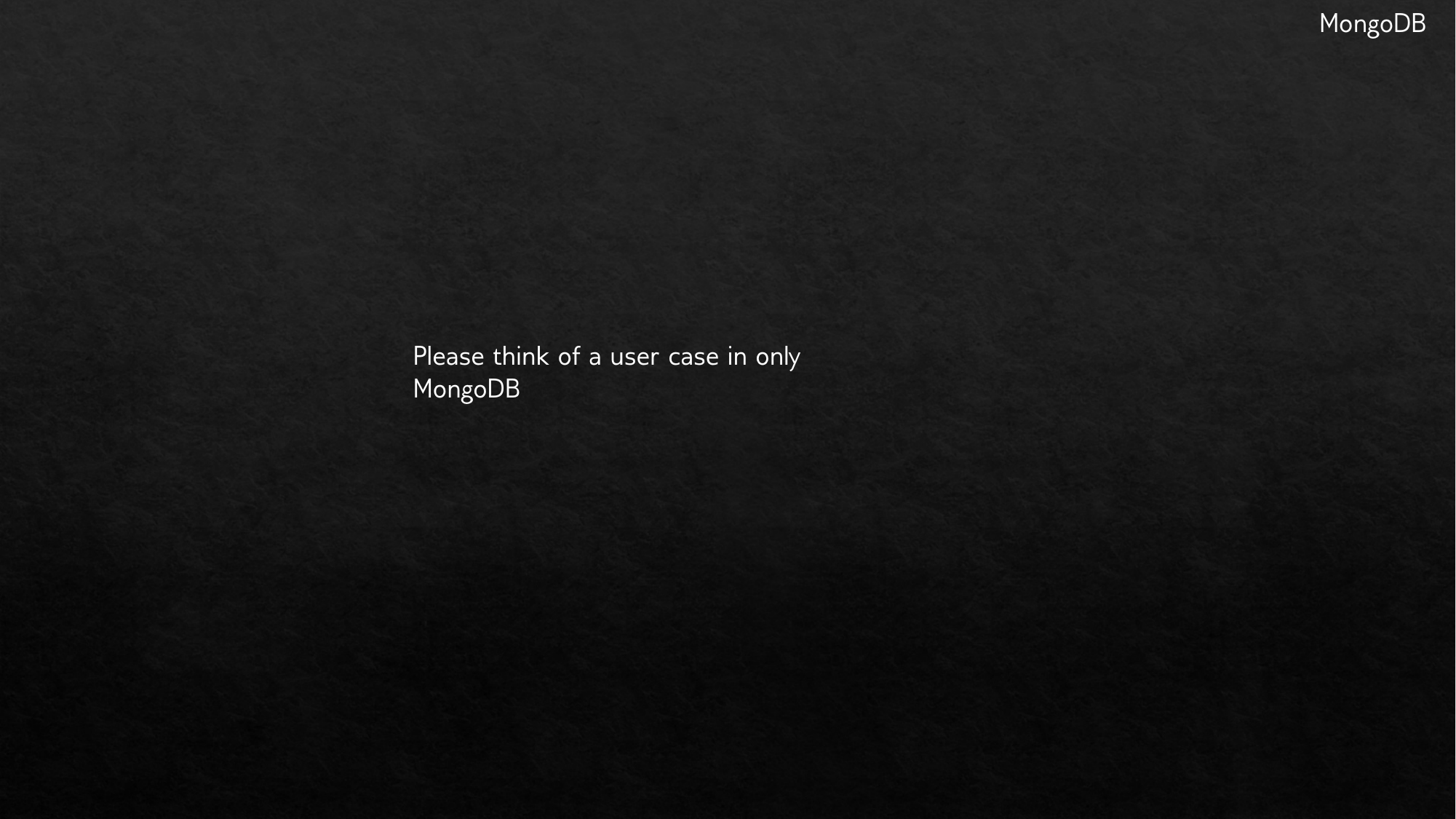

MongoDB
Please think of a user case in only MongoDB